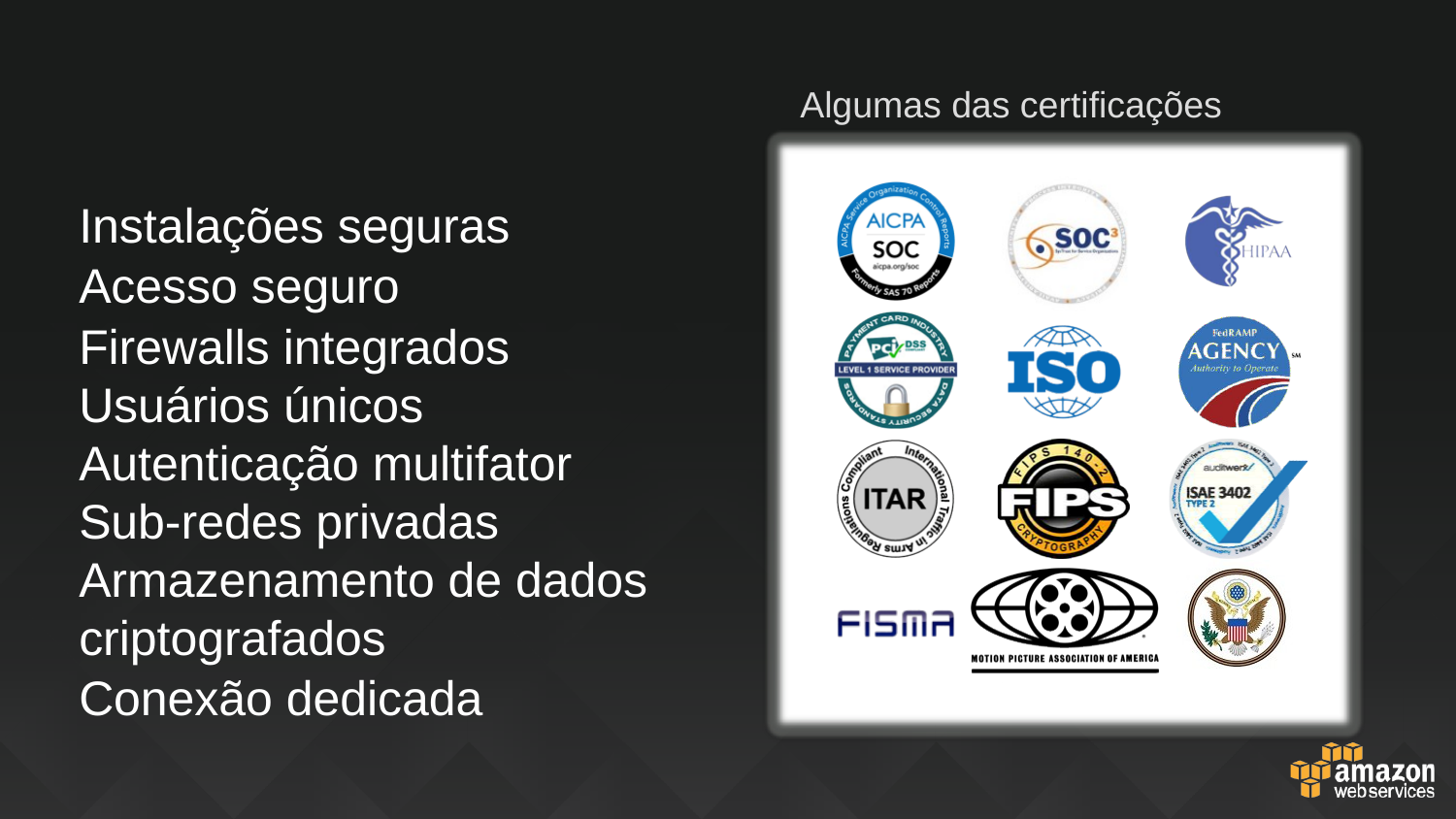

Algumas das certificações

Instalações seguras
Acesso seguro
Firewalls integrados Usuários únicos Autenticação multifator Sub-redes privadas Armazenamento de dados criptografados
Conexão dedicada